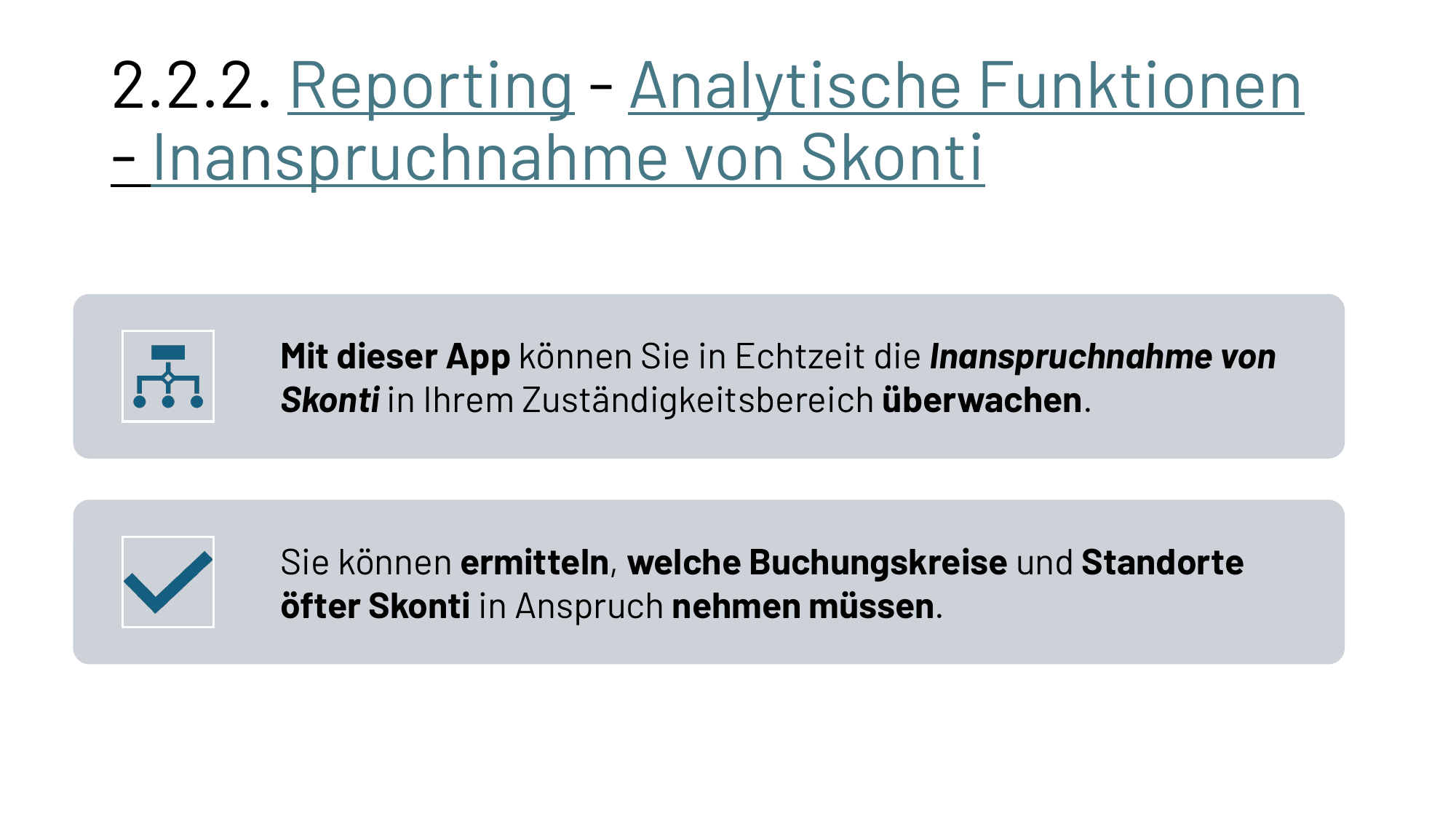

# 2.2.2. Reporting - Analytische Funktionen - Inanspruchnahme von Skonti
Mit dieser App können Sie in Echtzeit die Inanspruchnahme von Skonti in Ihrem Zuständigkeitsbereich überwachen.
Sie können ermitteln, welche Buchungskreise und Standorte öfter Skonti in Anspruch nehmen müssen.